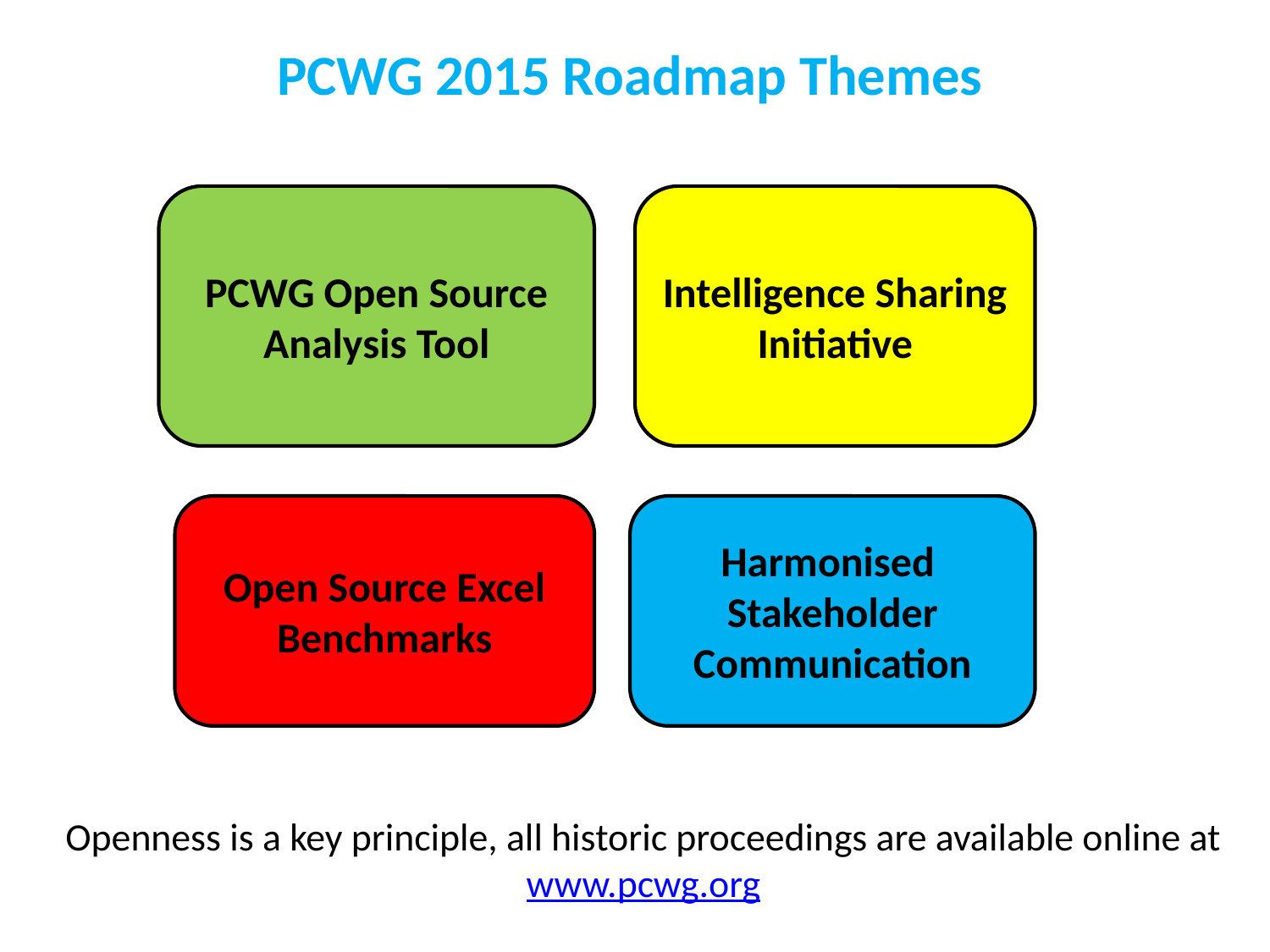

PCWG 2015 Roadmap Themes
PCWG Open Source Analysis Tool
Intelligence Sharing Initiative
Open Source Excel Benchmarks
Harmonised
Stakeholder Communication
Openness is a key principle, all historic proceedings are available online at
www.pcwg.org